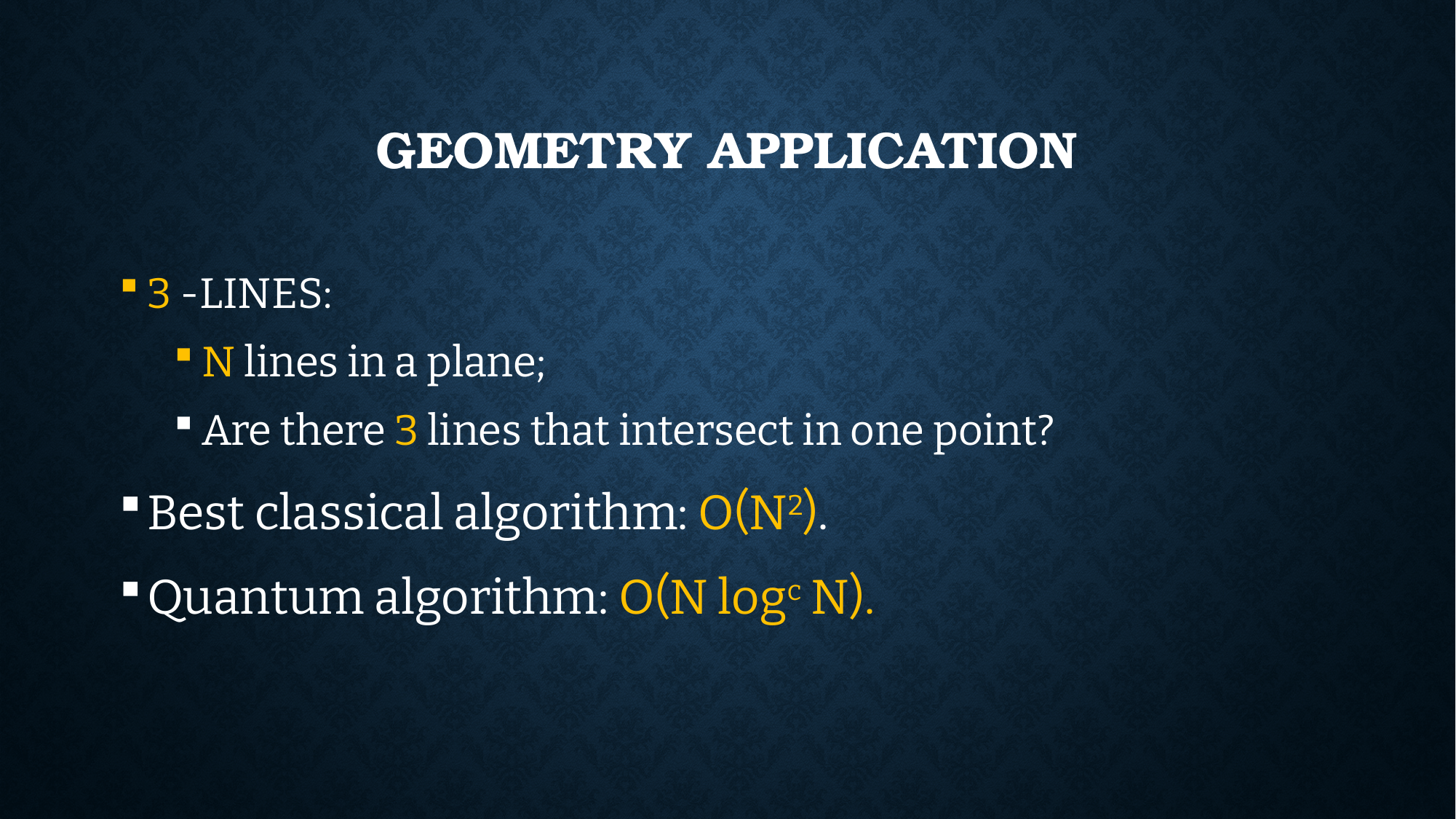

# Geometry application
3 -LINES:
N lines in a plane;
Are there 3 lines that intersect in one point?
Best classical algorithm: O(N2).
Quantum algorithm: O(N logc N).